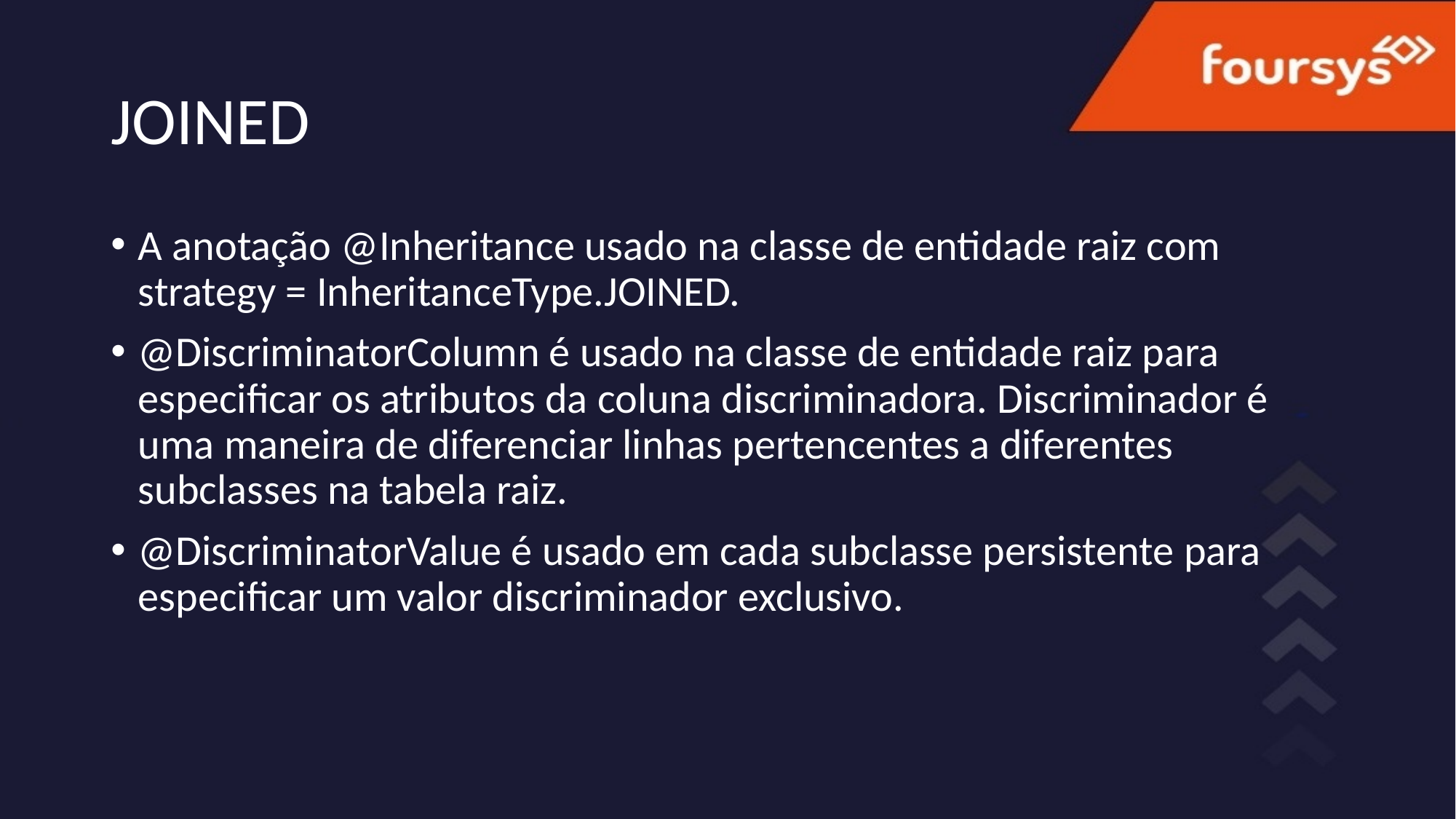

# JOINED
A anotação @Inheritance usado na classe de entidade raiz com strategy = InheritanceType.JOINED.
@DiscriminatorColumn é usado na classe de entidade raiz para especificar os atributos da coluna discriminadora. Discriminador é uma maneira de diferenciar linhas pertencentes a diferentes subclasses na tabela raiz.
@DiscriminatorValue é usado em cada subclasse persistente para especificar um valor discriminador exclusivo.